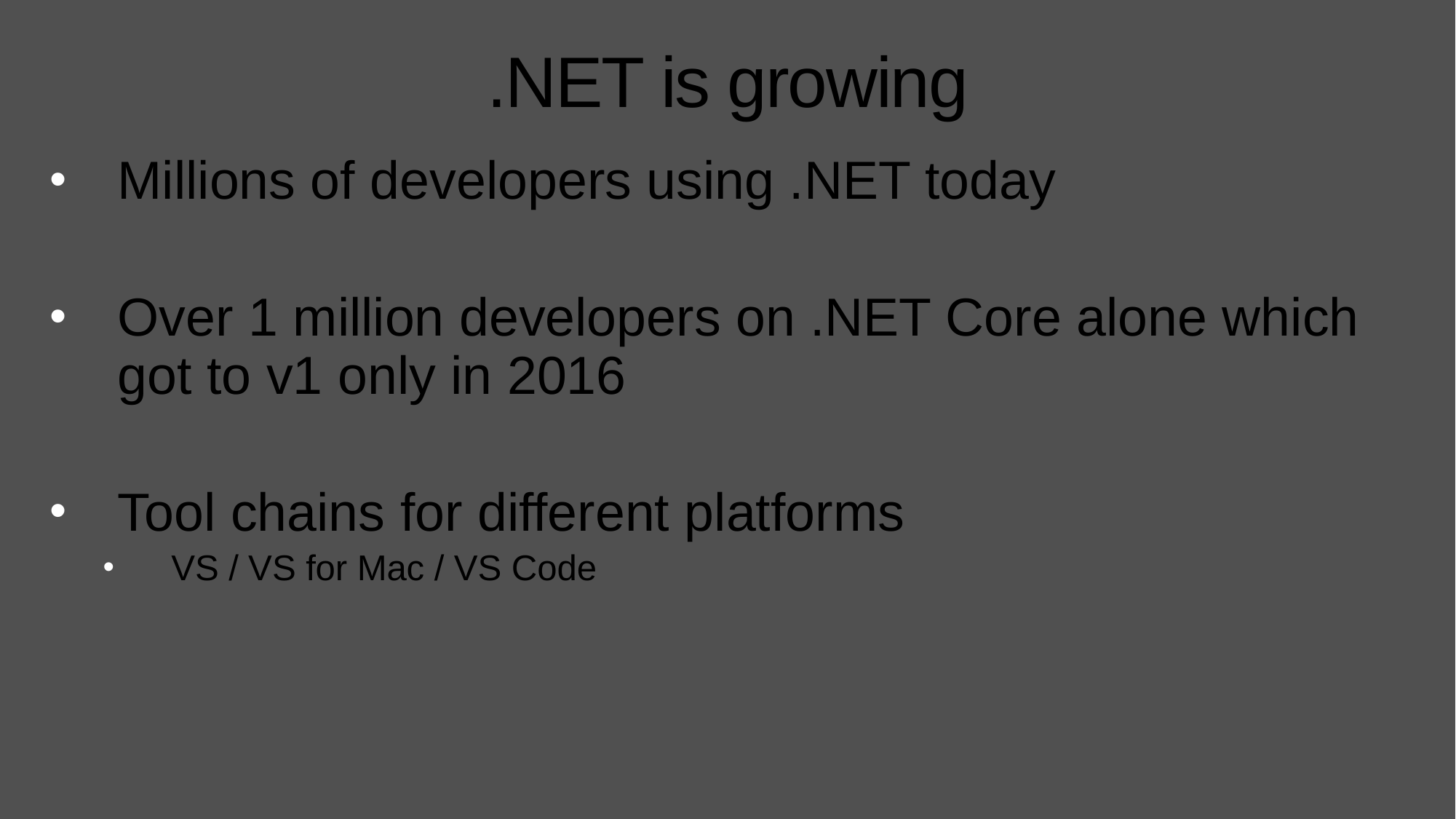

# .NET is growing
Millions of developers using .NET today

Over 1 million developers on .NET Core alone which got to v1 only in 2016

Tool chains for different platforms
VS / VS for Mac / VS Code